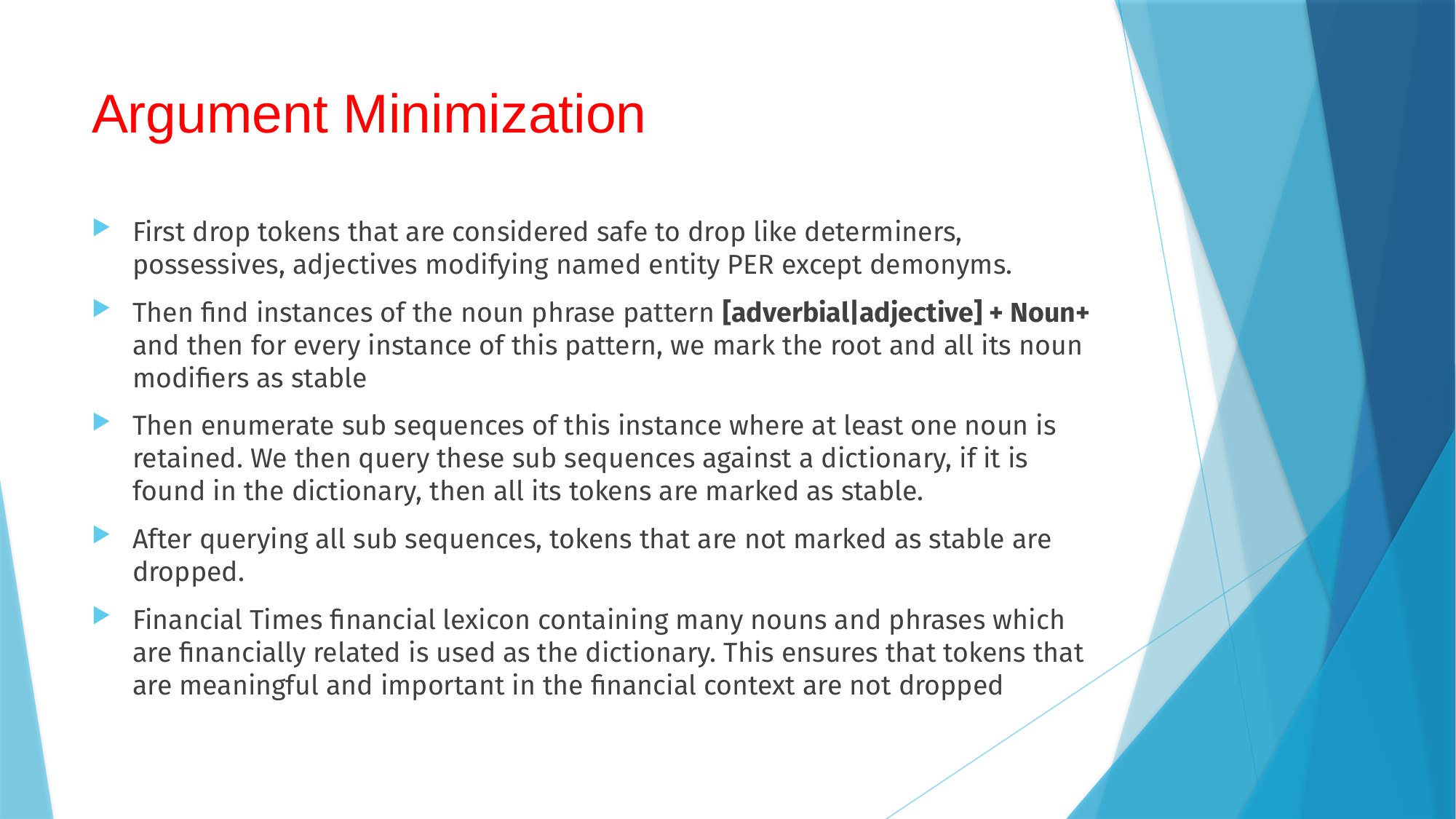

# Argument Minimization
First drop tokens that are considered safe to drop like determiners, possessives, adjectives modifying named entity PER except demonyms.
Then find instances of the noun phrase pattern [adverbial|adjective] + Noun+ and then for every instance of this pattern, we mark the root and all its noun modifiers as stable
Then enumerate sub sequences of this instance where at least one noun is retained. We then query these sub sequences against a dictionary, if it is found in the dictionary, then all its tokens are marked as stable.
After querying all sub sequences, tokens that are not marked as stable are dropped.
Financial Times financial lexicon containing many nouns and phrases which are financially related is used as the dictionary. This ensures that tokens that are meaningful and important in the financial context are not dropped